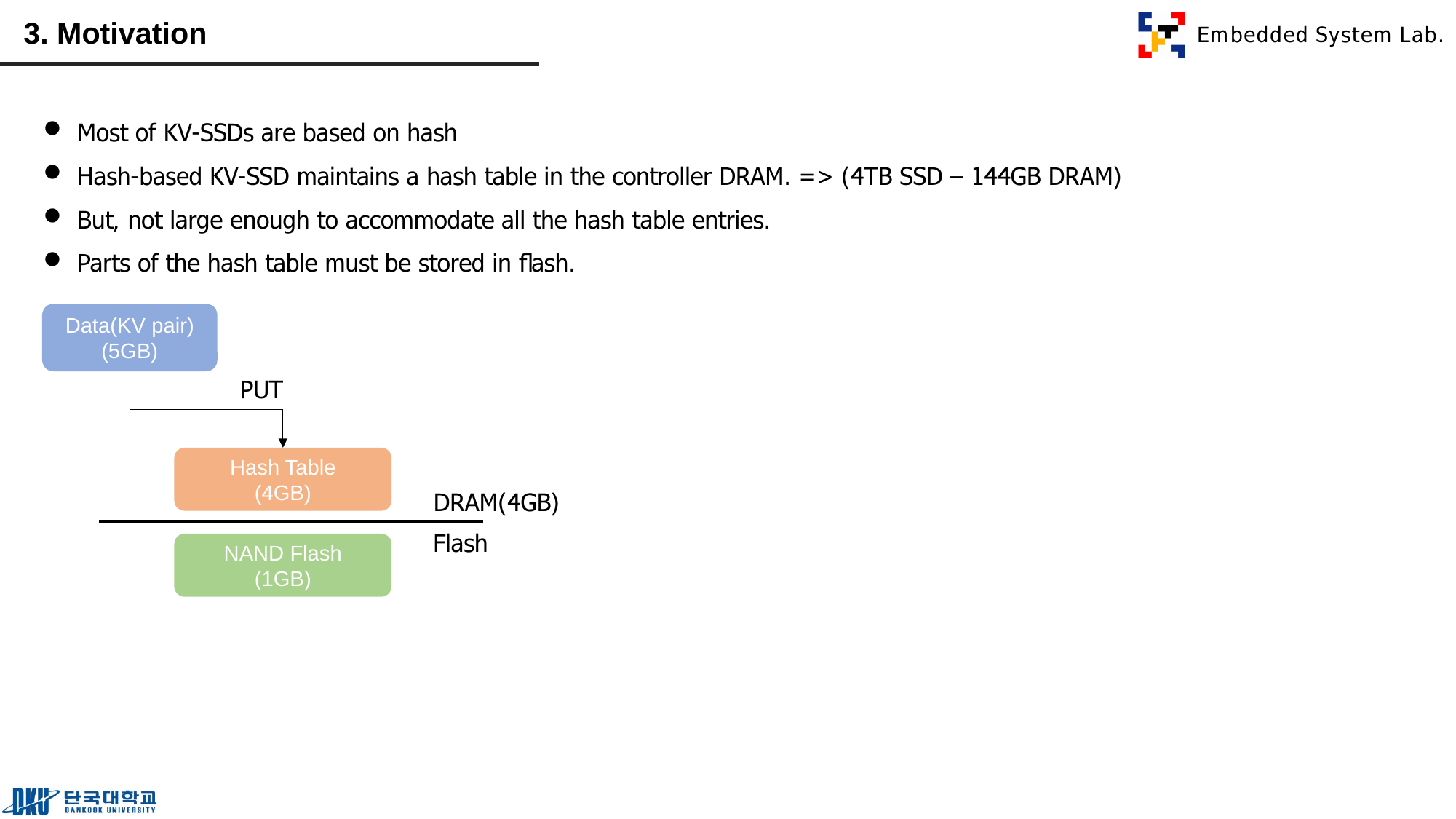

# 3. Motivation
Most of KV-SSDs are based on hash
Hash-based KV-SSD maintains a hash table in the controller DRAM. => (4TB SSD – 144GB DRAM)
But, not large enough to accommodate all the hash table entries.
Parts of the hash table must be stored in flash.
Data(KV pair)
(5GB)
PUT
Hash Table
(4GB)
DRAM(4GB)
Flash
NAND Flash
(1GB)